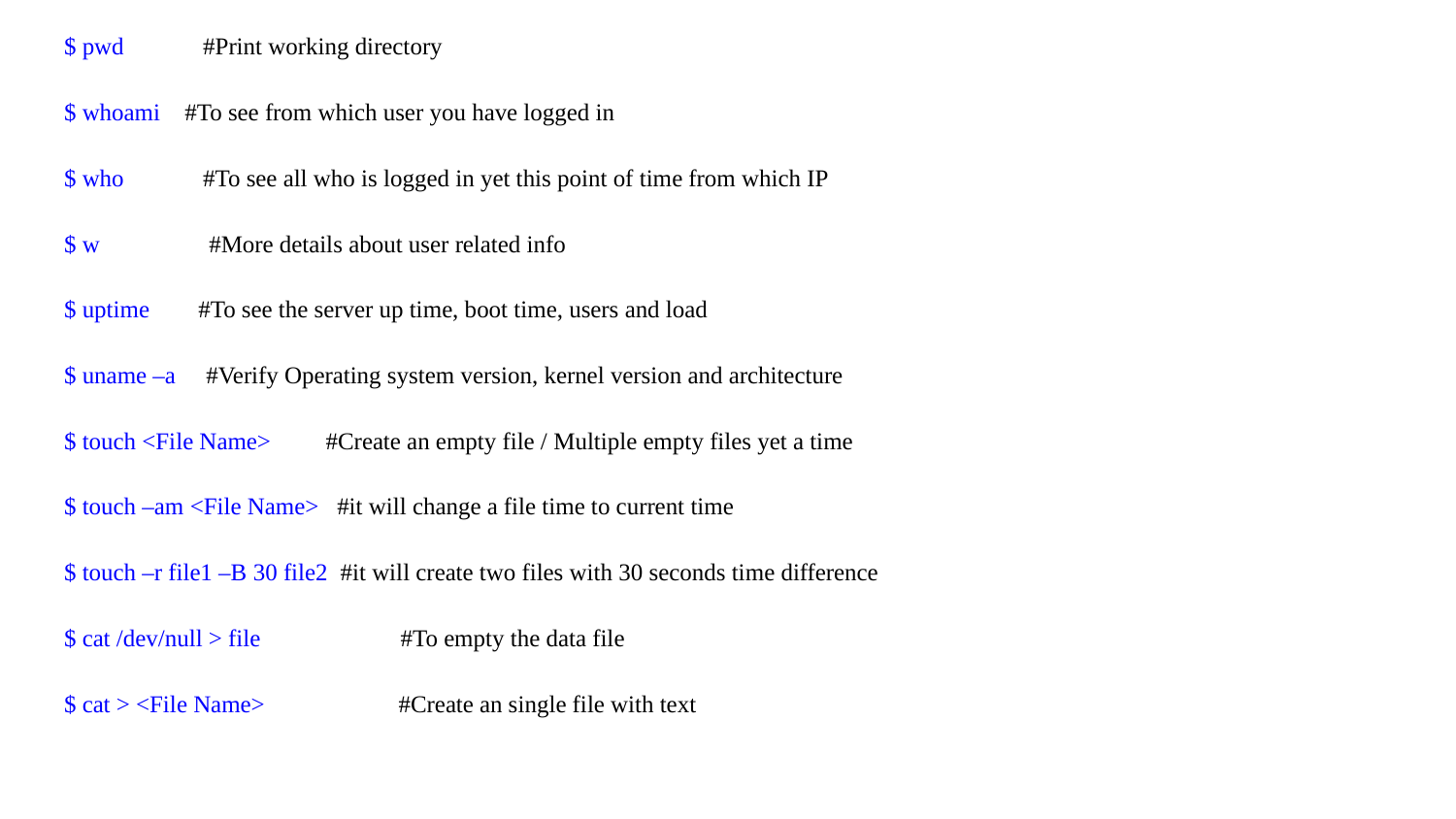

$ pwd             #Print working directory
$ whoami    #To see from which user you have logged in
$ who             #To see all who is logged in yet this point of time from which IP
$ w                  #More details about user related info
$ uptime        #To see the server up time, boot time, users and load
$ uname –a     #Verify Operating system version, kernel version and architecture
$ touch <File Name>         #Create an empty file / Multiple empty files yet a time
$ touch –am <File Name>   #it will change a file time to current time
$ touch –r file1 –B 30 file2  #it will create two files with 30 seconds time difference
$ cat /dev/null > file                       #To empty the data file
$ cat > <File Name>                      #Create an single file with text